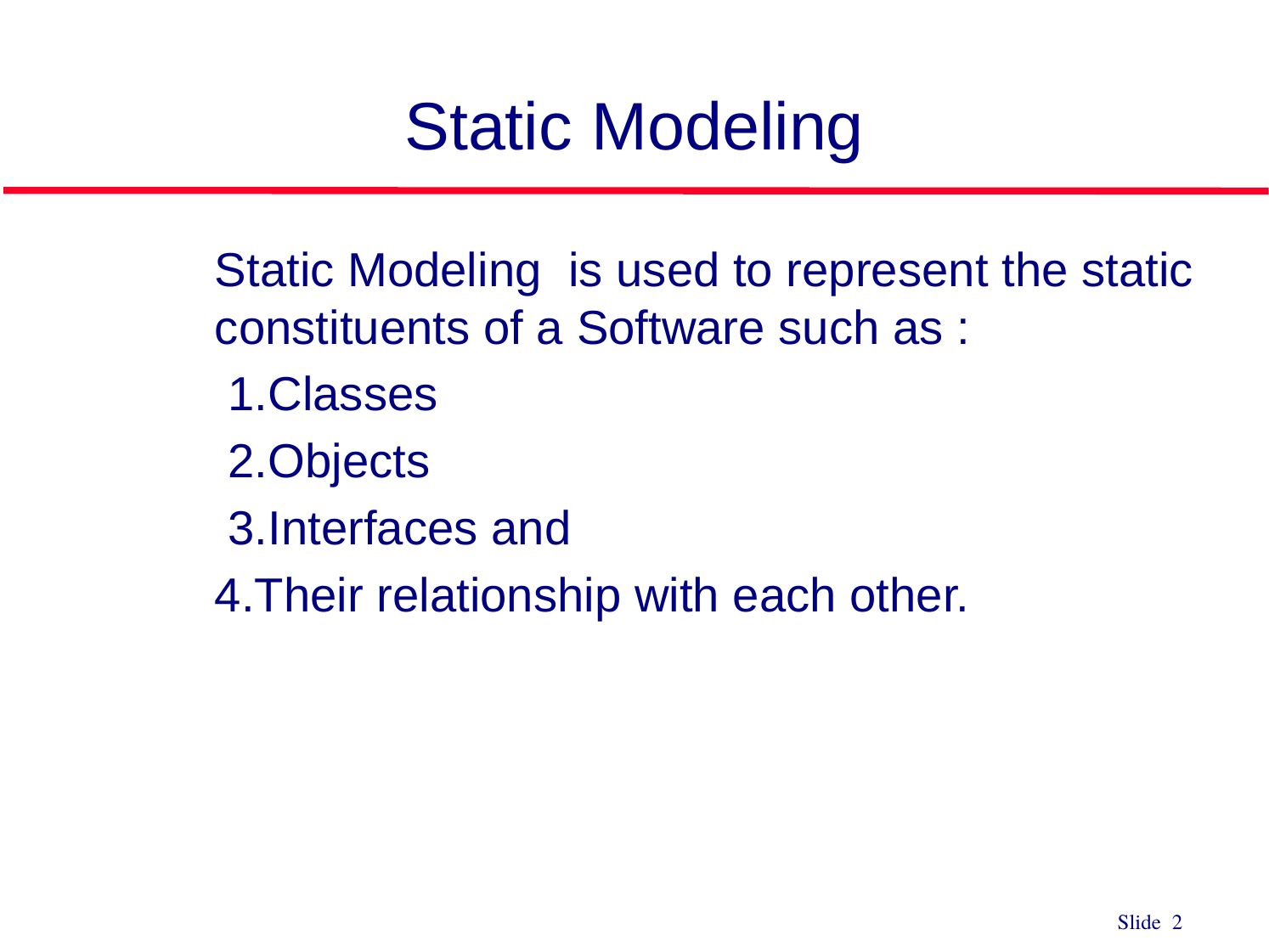

# Static Modeling
Static Modeling  is used to represent the static constituents of a Software such as :
 1.Classes
 2.Objects
 3.Interfaces and
4.Their relationship with each other.